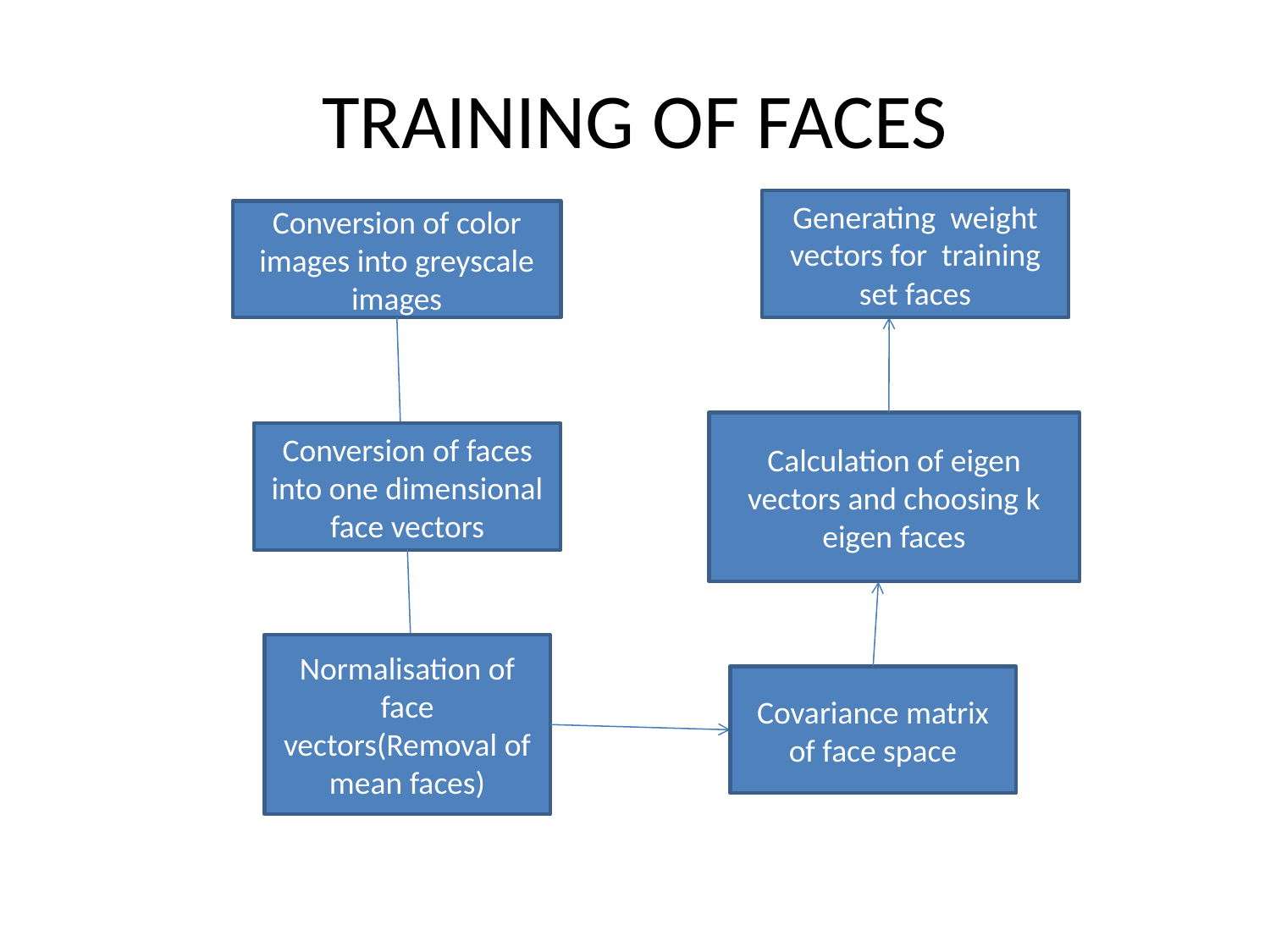

TRAINING OF FACES
Generating  weight vectors for  training set faces
Conversion of color images into greyscale images

Calculation of eigen vectors and choosing k eigen faces
Conversion of faces into one dimensional face vectors

Normalisation of face vectors(Removal of mean faces)
Covariance matrix of face space